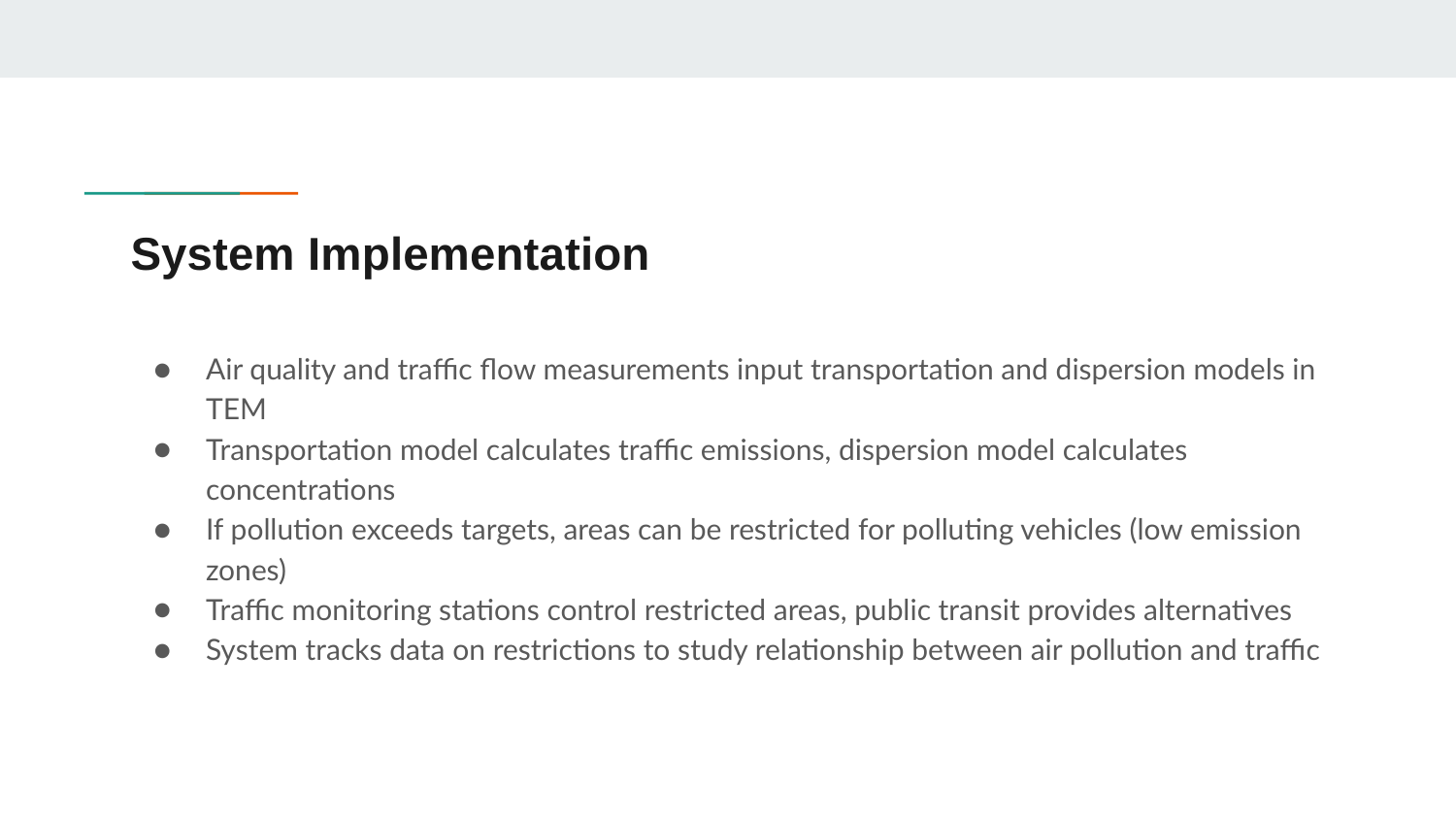

# System Implementation
Air quality and traffic flow measurements input transportation and dispersion models in TEM
Transportation model calculates traffic emissions, dispersion model calculates concentrations
If pollution exceeds targets, areas can be restricted for polluting vehicles (low emission zones)
Traffic monitoring stations control restricted areas, public transit provides alternatives
System tracks data on restrictions to study relationship between air pollution and traffic